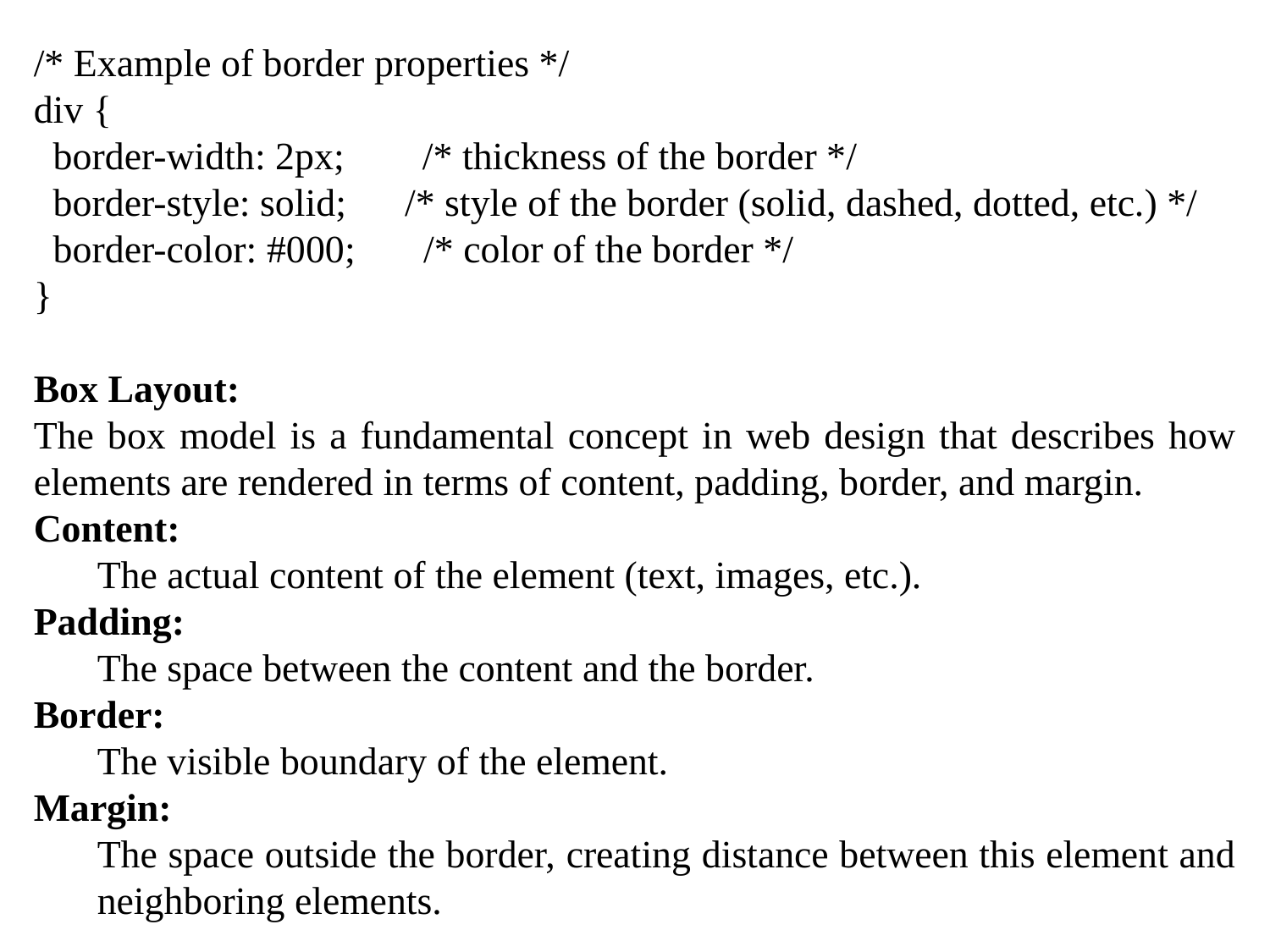

/* Example of border properties */
div {
  border-width: 2px;        /* thickness of the border */
  border-style: solid;      /* style of the border (solid, dashed, dotted, etc.) */
  border-color: #000;       /* color of the border */
}

Box Layout:
The box model is a fundamental concept in web design that describes how elements are rendered in terms of content, padding, border, and margin.
Content:
The actual content of the element (text, images, etc.).
Padding:
The space between the content and the border.
Border:
The visible boundary of the element.
Margin:
The space outside the border, creating distance between this element and neighboring elements.